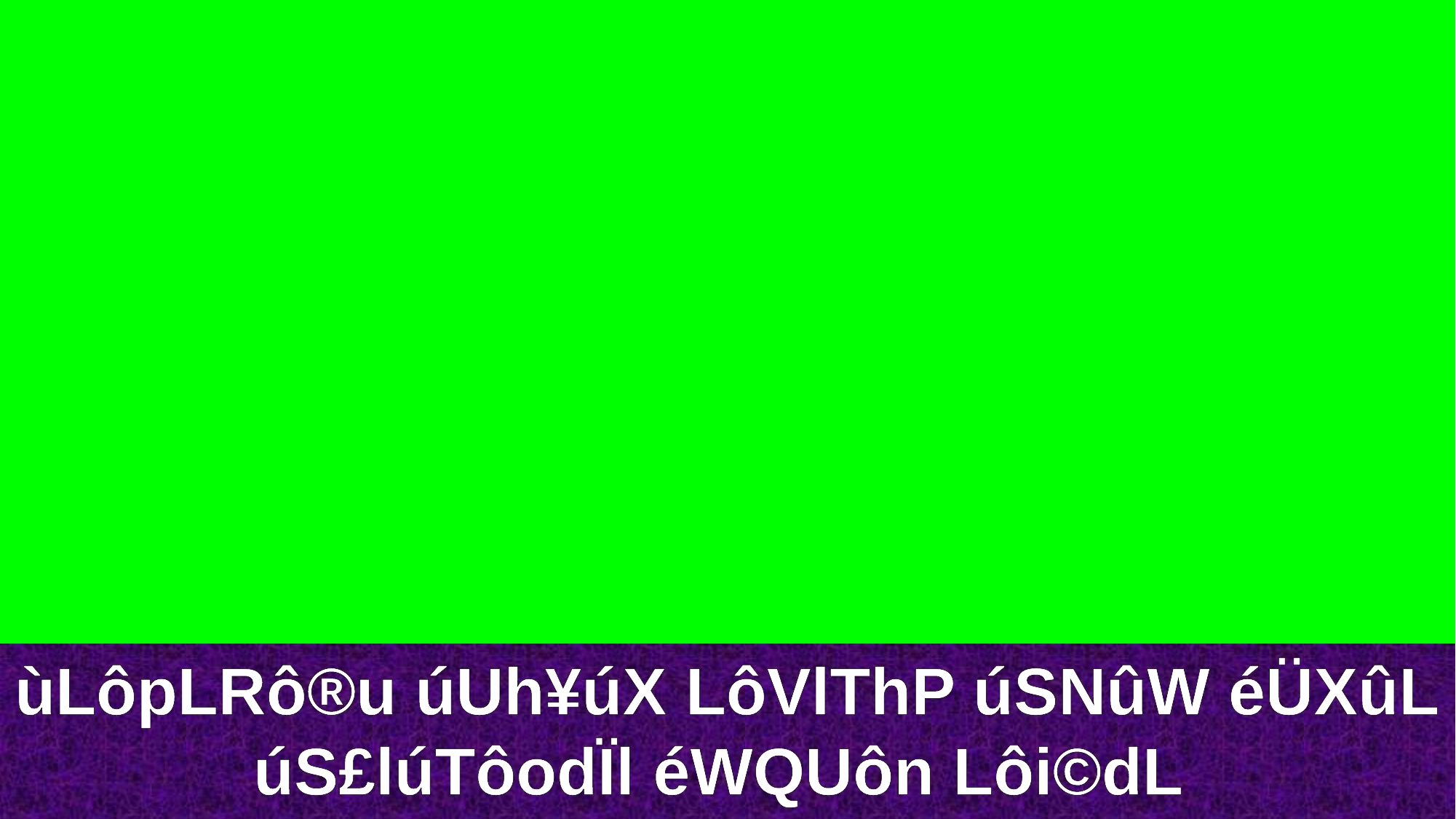

ùLôpLRô®u úUh¥úX LôVlThP úSNûW éÜXûL úS£lúTôodÏl éWQUôn Lôi©dL